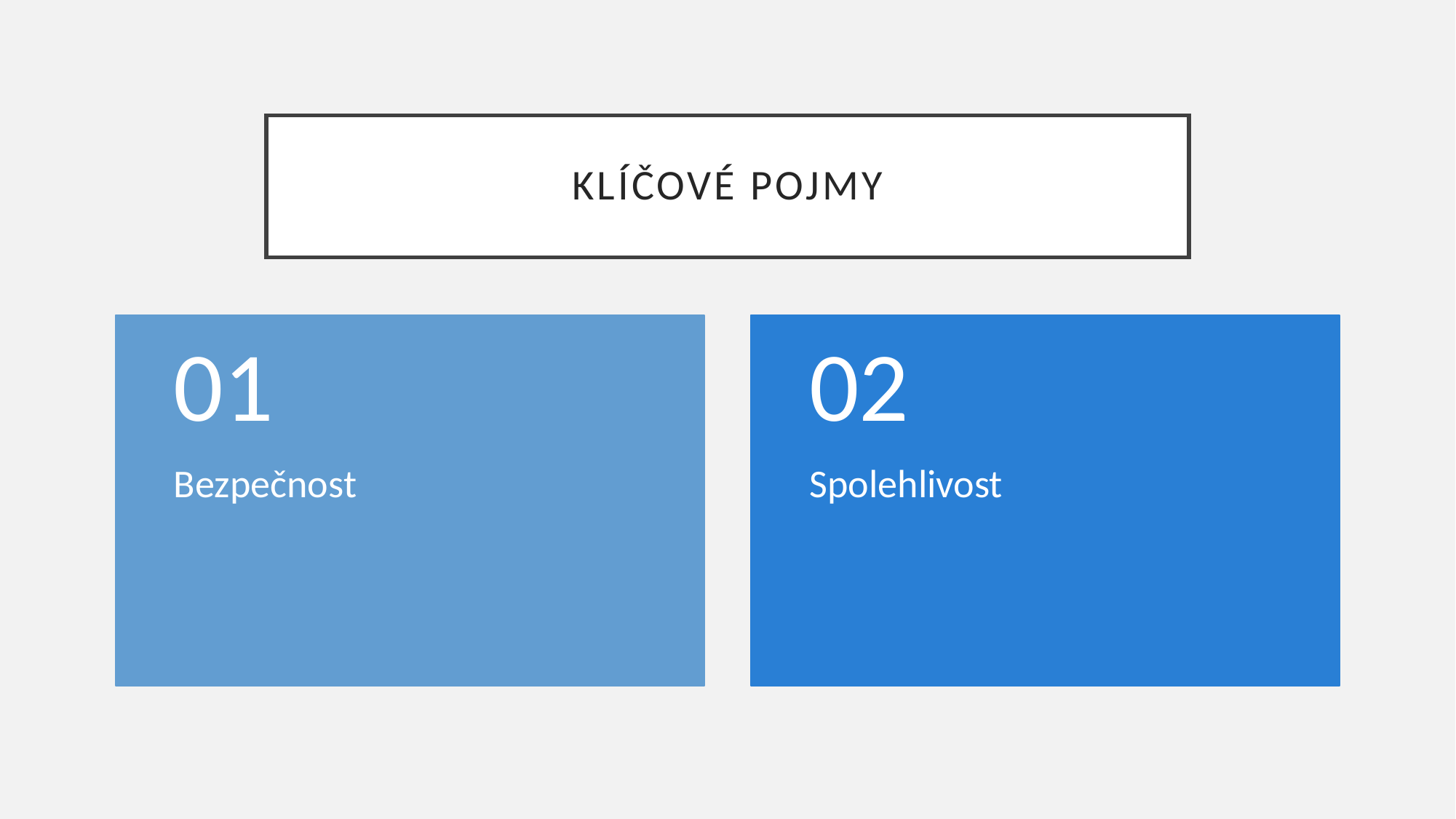

# Klíčové pojmy
Bezpečnost
01
Spolehlivost
02